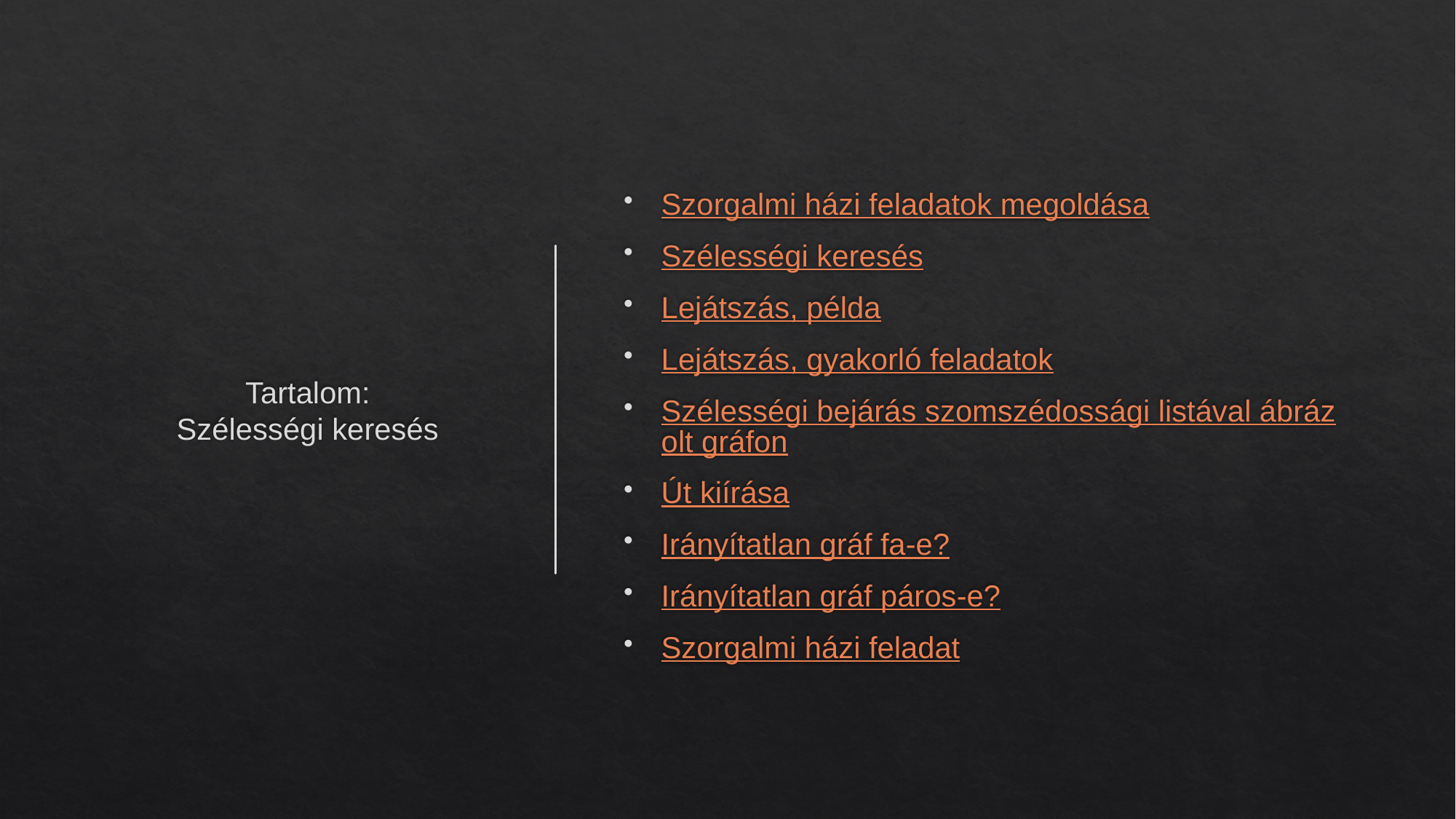

# Tartalom: Szélességi keresés
Szorgalmi házi feladatok megoldása
Szélességi keresés
Lejátszás, példa
Lejátszás, gyakorló feladatok
Szélességi bejárás szomszédossági listával ábrázolt gráfon
Út kiírása
Irányítatlan gráf fa-e?
Irányítatlan gráf páros-e?
Szorgalmi házi feladat
2